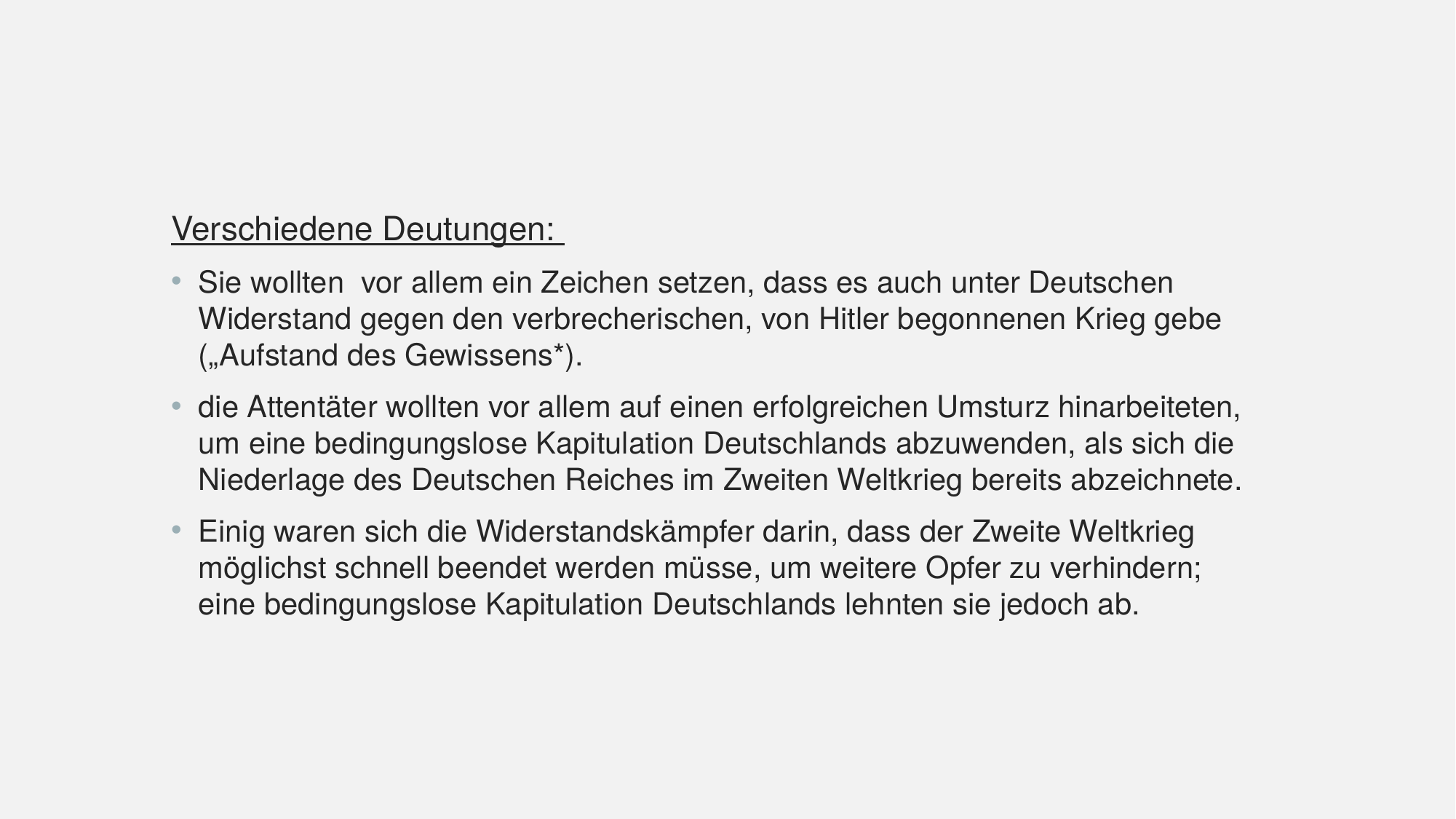

Verschiedene Deutungen:
Sie wollten  vor allem ein Zeichen setzen, dass es auch unter Deutschen Widerstand gegen den verbrecherischen, von Hitler begonnenen Krieg gebe („Aufstand des Gewissens*).
die Attentäter wollten vor allem auf einen erfolgreichen Umsturz hinarbeiteten, um eine bedingungslose Kapitulation Deutschlands abzuwenden, als sich die Niederlage des Deutschen Reiches im Zweiten Weltkrieg bereits abzeichnete.
Einig waren sich die Widerstandskämpfer darin, dass der Zweite Weltkrieg möglichst schnell beendet werden müsse, um weitere Opfer zu verhindern; eine bedingungslose Kapitulation Deutschlands lehnten sie jedoch ab.